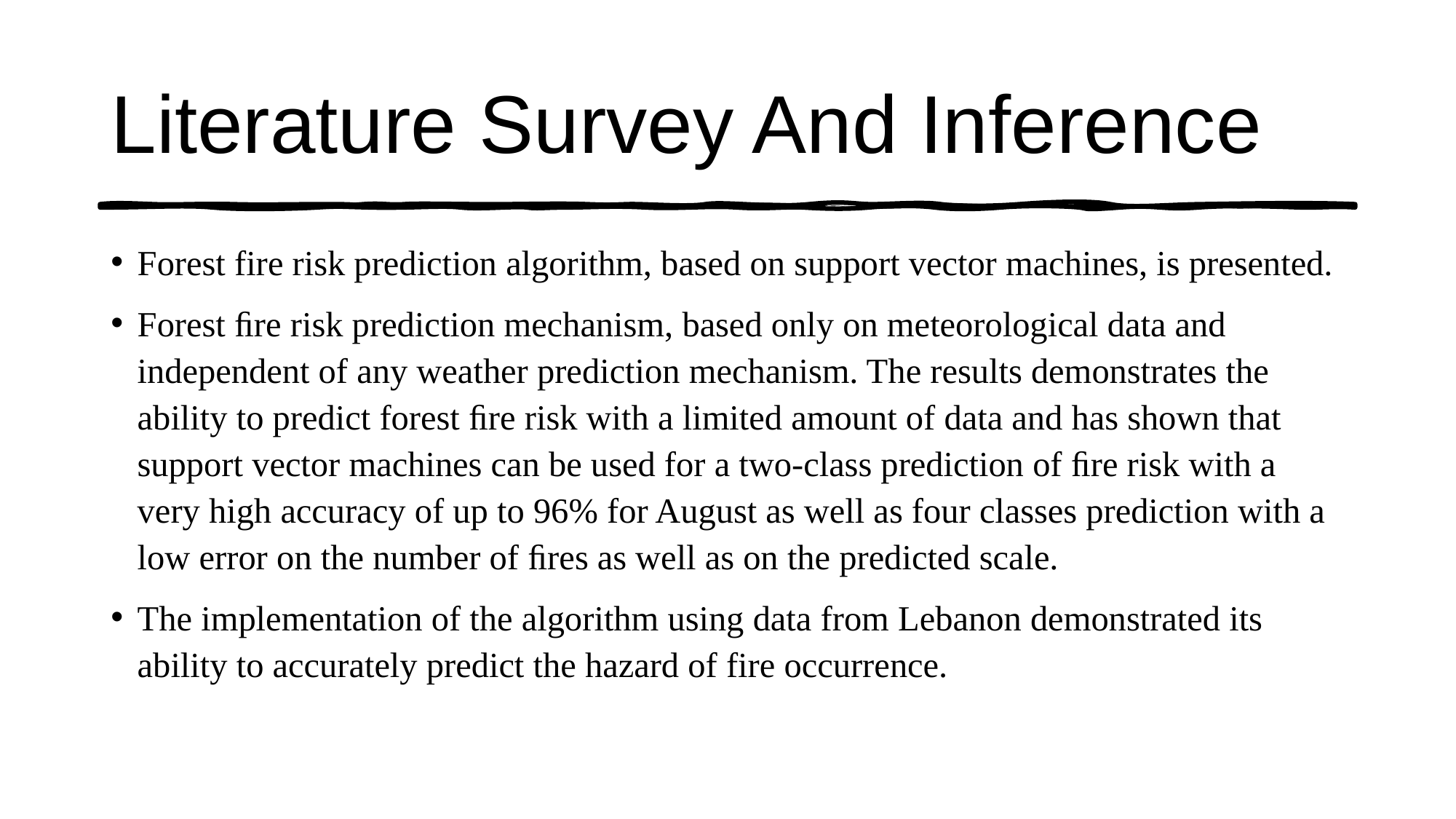

# Literature Survey And Inference
Forest fire risk prediction algorithm, based on support vector machines, is presented.
Forest ﬁre risk prediction mechanism, based only on meteorological data and independent of any weather prediction mechanism. The results demonstrates the ability to predict forest ﬁre risk with a limited amount of data and has shown that support vector machines can be used for a two-class prediction of ﬁre risk with a very high accuracy of up to 96% for August as well as four classes prediction with a low error on the number of ﬁres as well as on the predicted scale.
The implementation of the algorithm using data from Lebanon demonstrated its ability to accurately predict the hazard of fire occurrence.